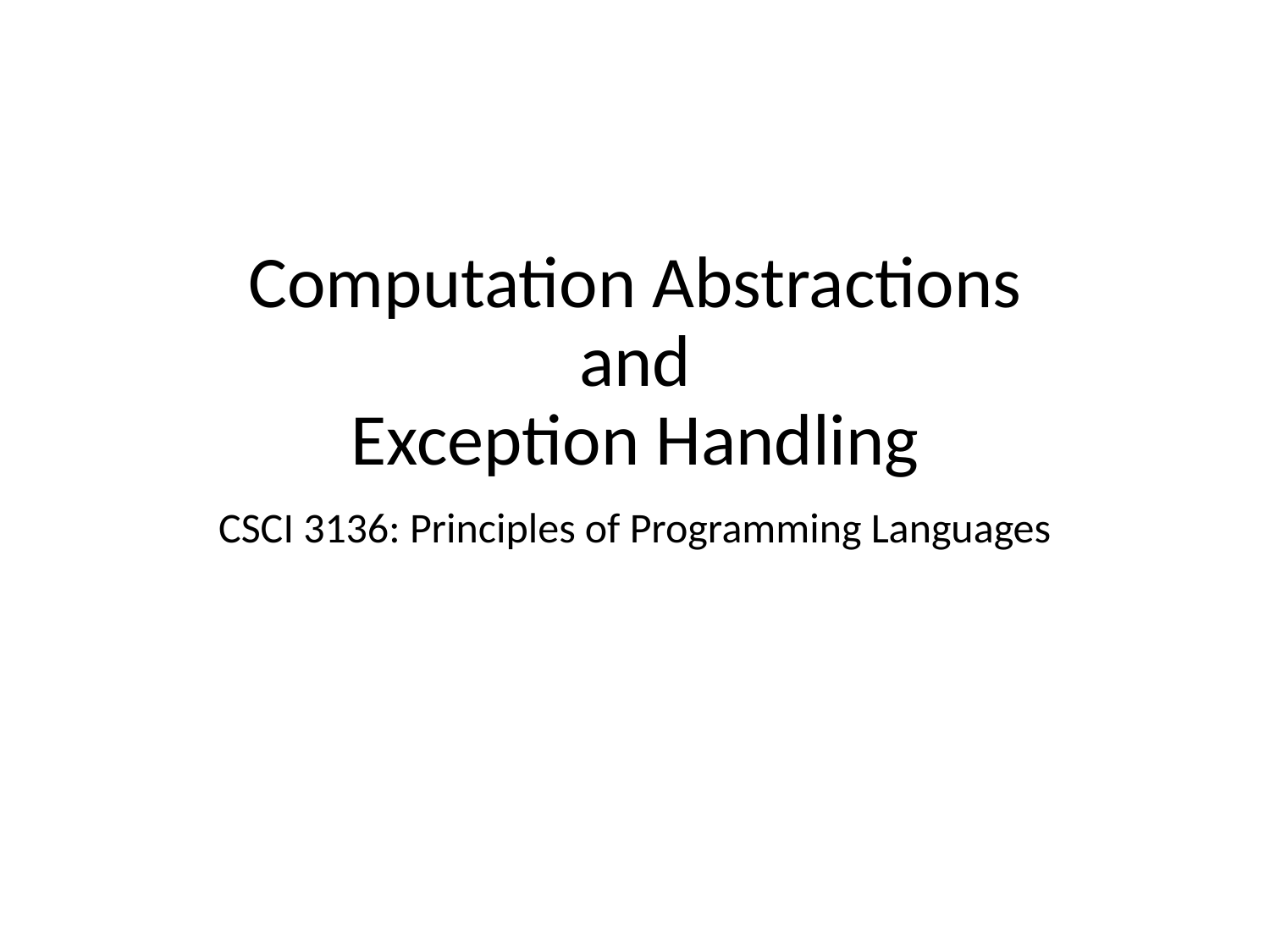

# Computation Abstractions and Exception Handling
CSCI 3136: Principles of Programming Languages